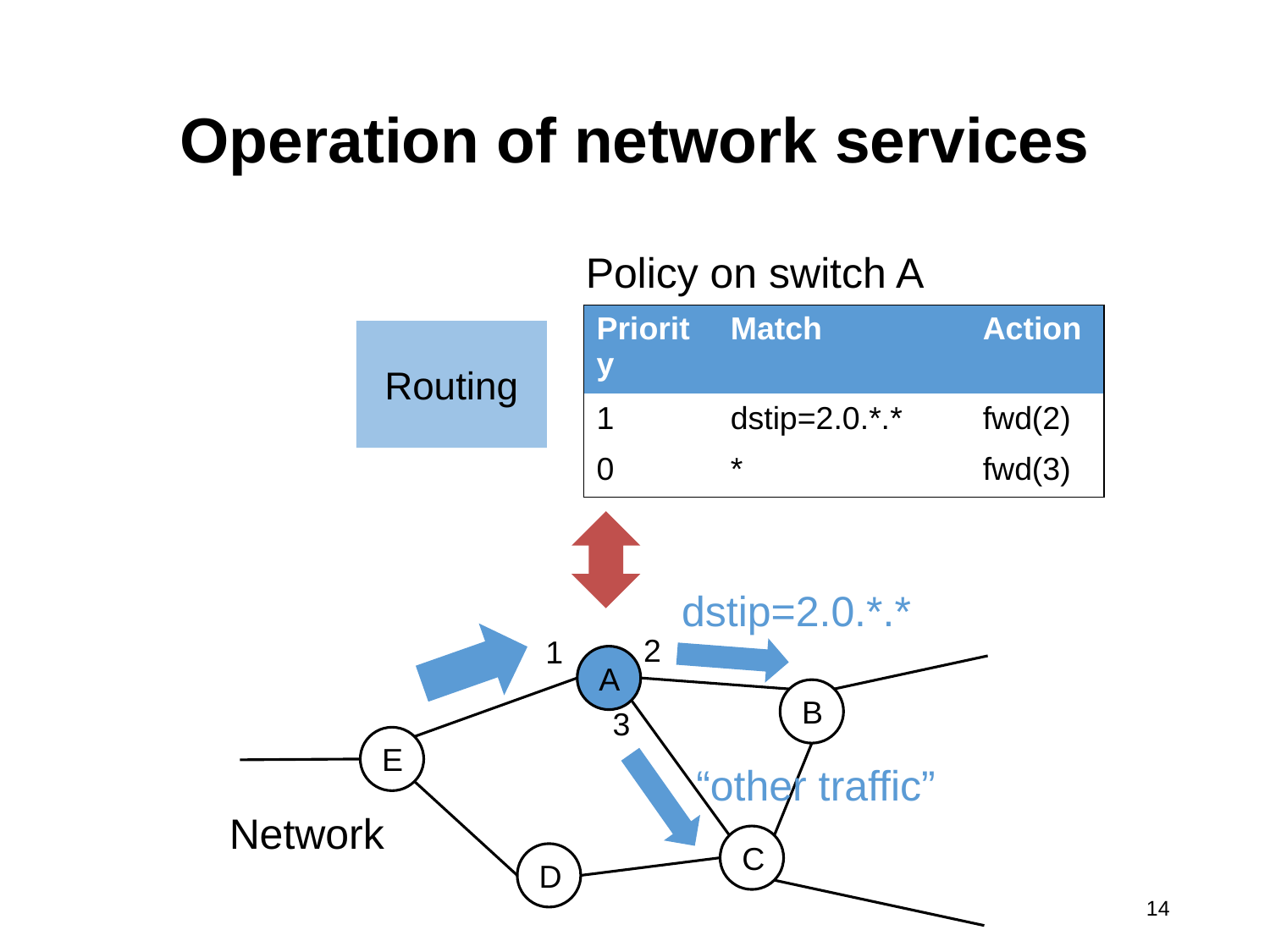

# Operation of network services
Policy on switch A
| Priority | Match | Action |
| --- | --- | --- |
| 1 | dstip=2.0.\*.\* | fwd(2) |
| 0 | \* | fwd(3) |
Routing

dstip=2.0.*.*
2
1

A
B
3
E
“other traffic”

Network
C
D
14